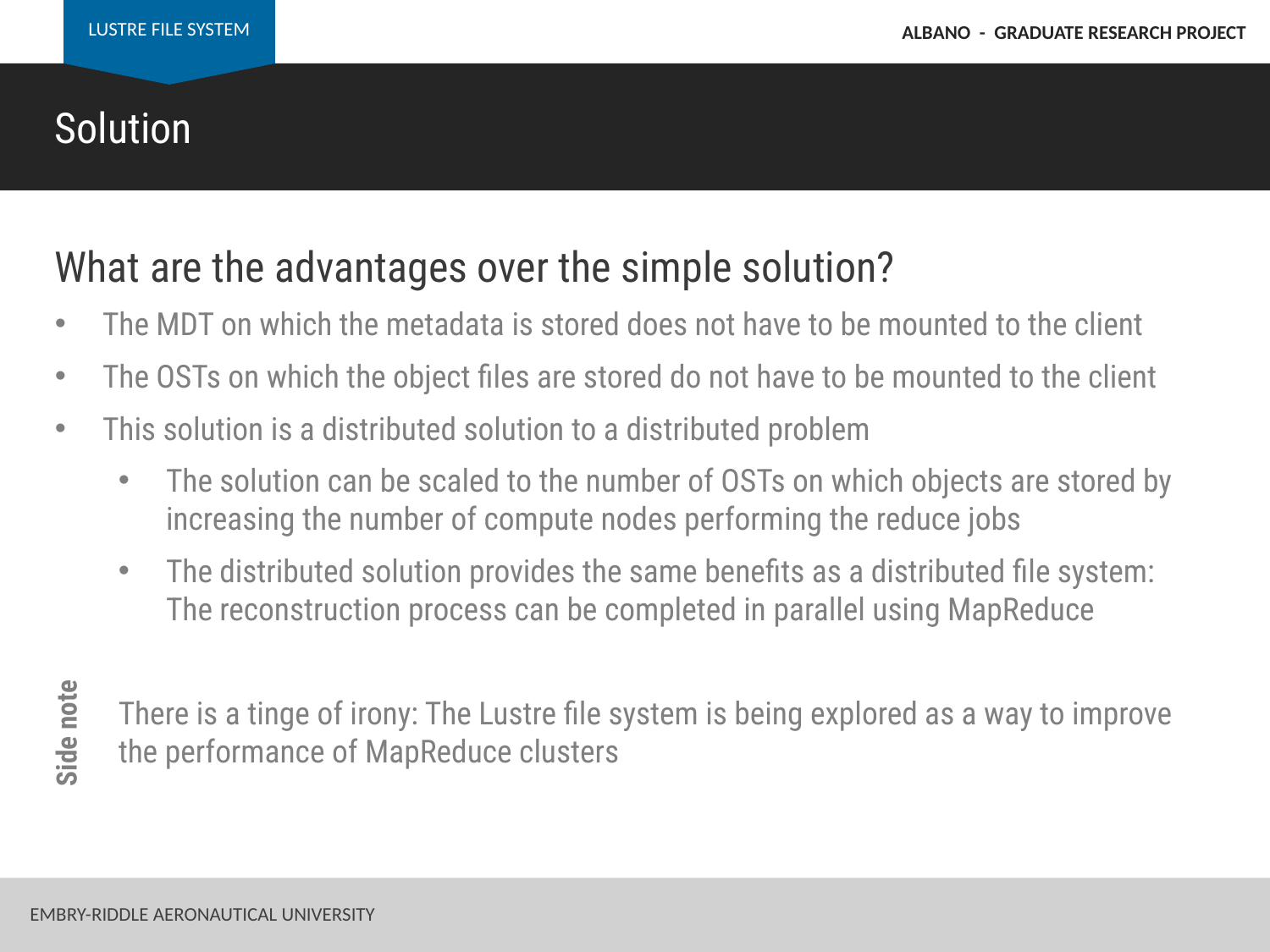

LUSTRE FILE SYSTEM
ALBANO  -  GRADUATE RESEARCH PROJECT

Solution
What are the advantages over the simple solution?
The MDT on which the metadata is stored does not have to be mounted to the client
The OSTs on which the object files are stored do not have to be mounted to the client
This solution is a distributed solution to a distributed problem
The solution can be scaled to the number of OSTs on which objects are stored by increasing the number of compute nodes performing the reduce jobs
The distributed solution provides the same benefits as a distributed file system: The reconstruction process can be completed in parallel using MapReduce

There is a tinge of irony: The Lustre file system is being explored as a way to improve the performance of MapReduce clusters
Side note

57
Embry-Riddle Aeronautical University